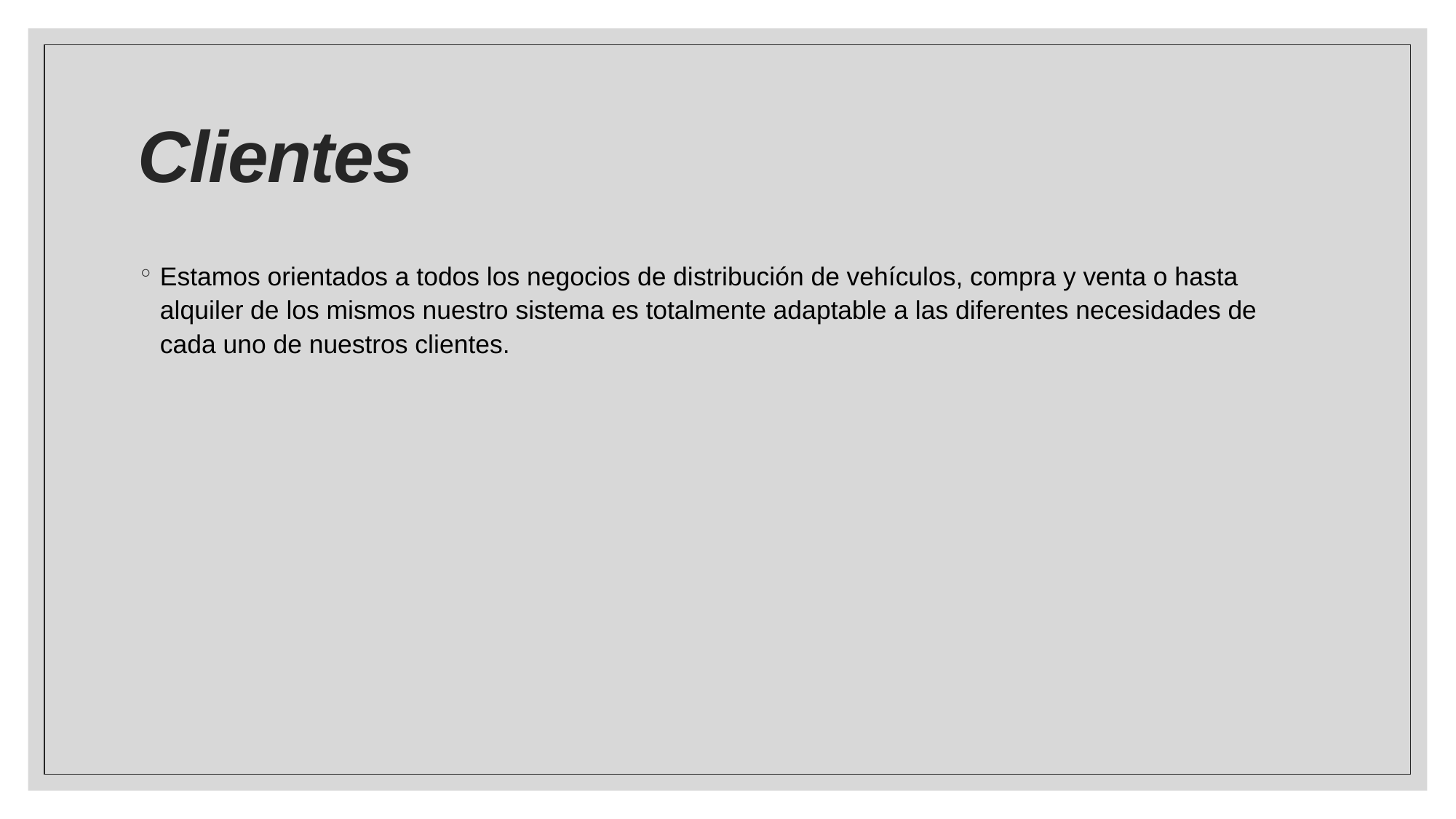

# Clientes
Estamos orientados a todos los negocios de distribución de vehículos, compra y venta o hasta alquiler de los mismos nuestro sistema es totalmente adaptable a las diferentes necesidades de cada uno de nuestros clientes.